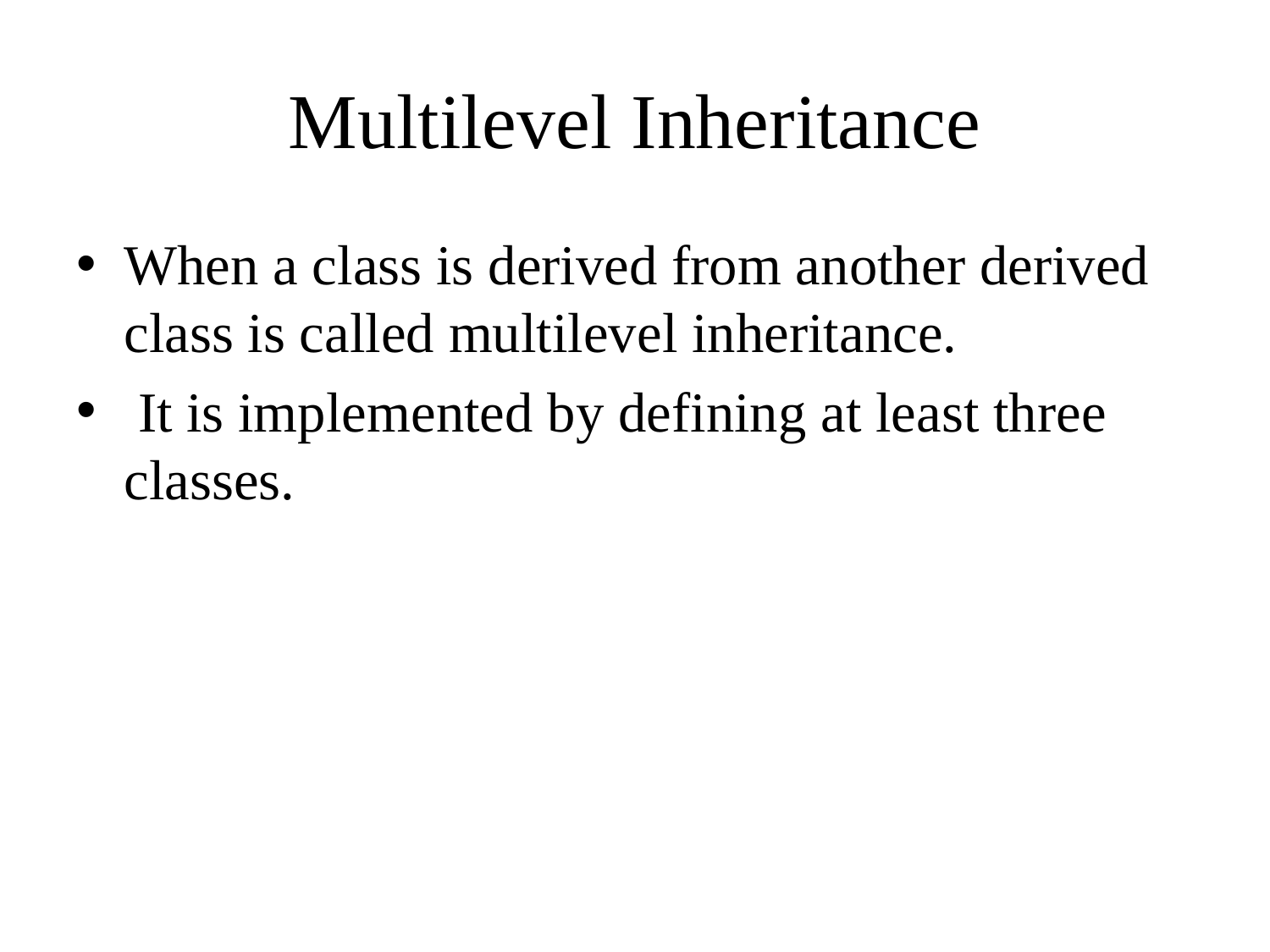

# Multilevel Inheritance
When a class is derived from another derived class is called multilevel inheritance.
 It is implemented by defining at least three classes.